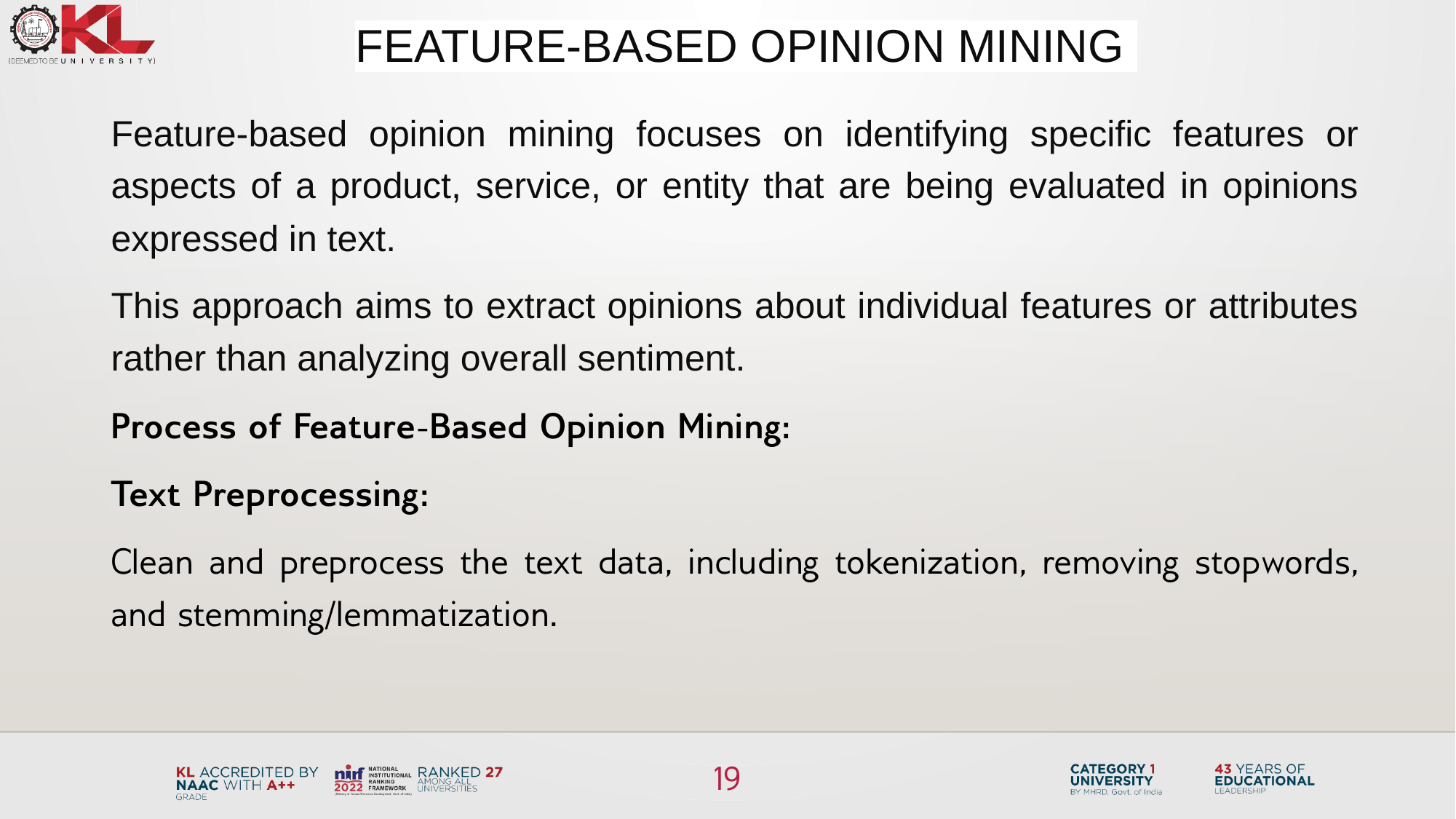

# Feature-based Opinion Mining
Feature-based opinion mining focuses on identifying specific features or aspects of a product, service, or entity that are being evaluated in opinions expressed in text.
This approach aims to extract opinions about individual features or attributes rather than analyzing overall sentiment.
Process of Feature-Based Opinion Mining:
Text Preprocessing:
Clean and preprocess the text data, including tokenization, removing stopwords, and stemming/lemmatization.
19